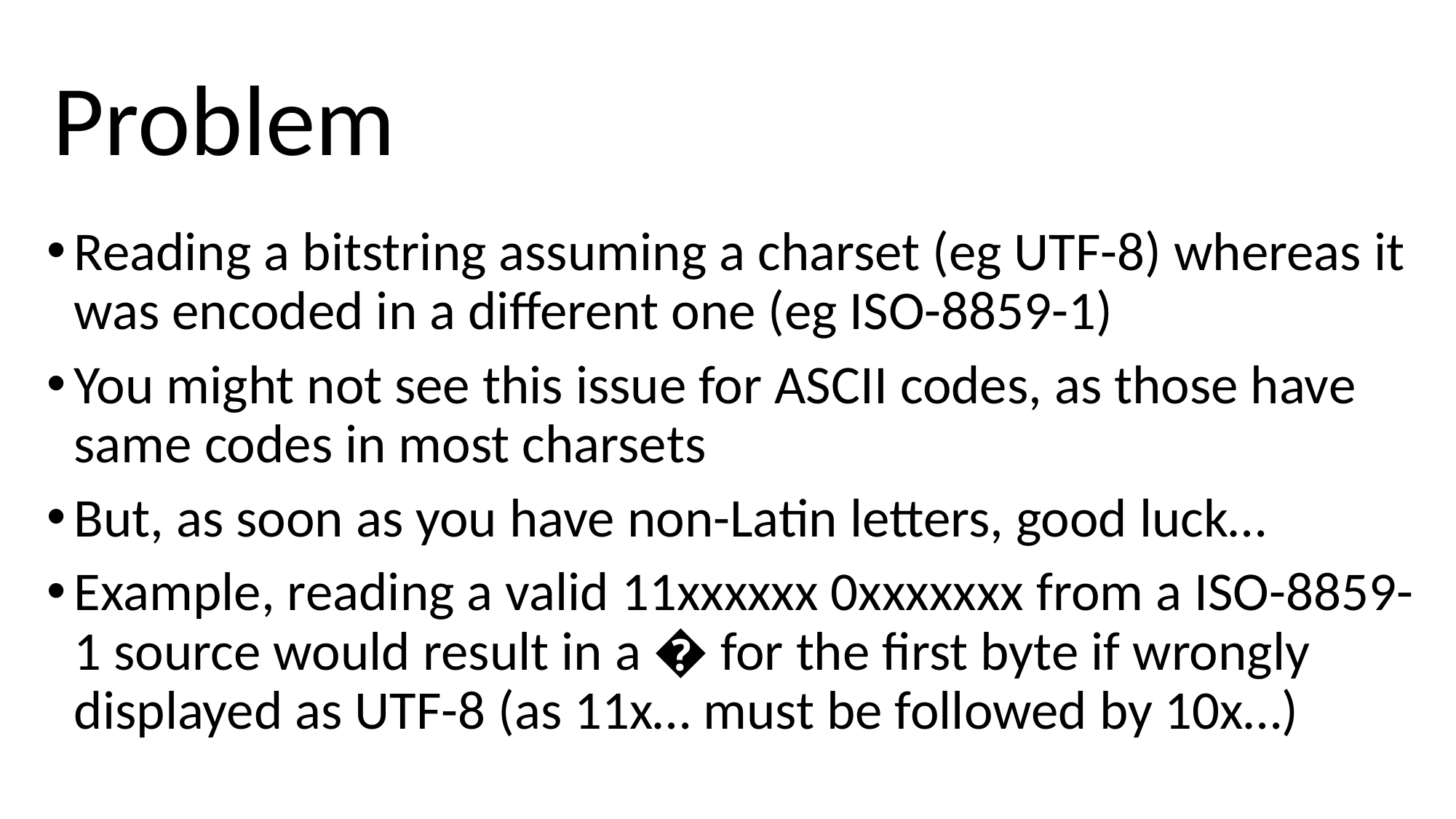

# Problem
Reading a bitstring assuming a charset (eg UTF-8) whereas it was encoded in a different one (eg ISO-8859-1)
You might not see this issue for ASCII codes, as those have same codes in most charsets
But, as soon as you have non-Latin letters, good luck…
Example, reading a valid 11xxxxxx 0xxxxxxx from a ISO-8859-1 source would result in a � for the first byte if wrongly displayed as UTF-8 (as 11x… must be followed by 10x…)